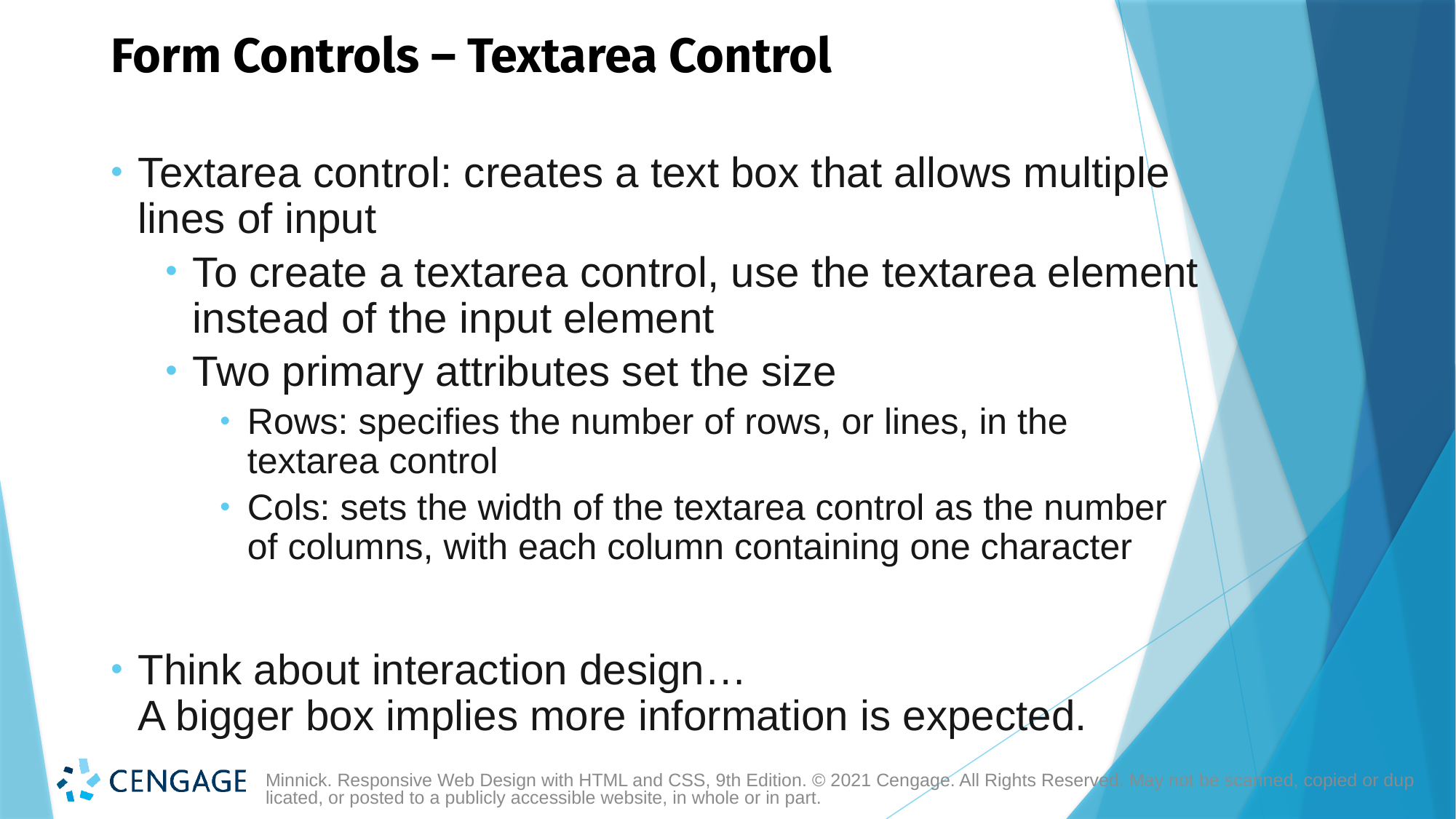

# Form Controls – Textarea Control
Textarea control: creates a text box that allows multiple lines of input
To create a textarea control, use the textarea element instead of the input element
Two primary attributes set the size
Rows: specifies the number of rows, or lines, in the textarea control
Cols: sets the width of the textarea control as the number of columns, with each column containing one character

Think about interaction design…
A bigger box implies more information is expected.
Minnick. Responsive Web Design with HTML and CSS, 9th Edition. © 2021 Cengage. All Rights Reserved. May not be scanned, copied or duplicated, or posted to a publicly accessible website, in whole or in part.